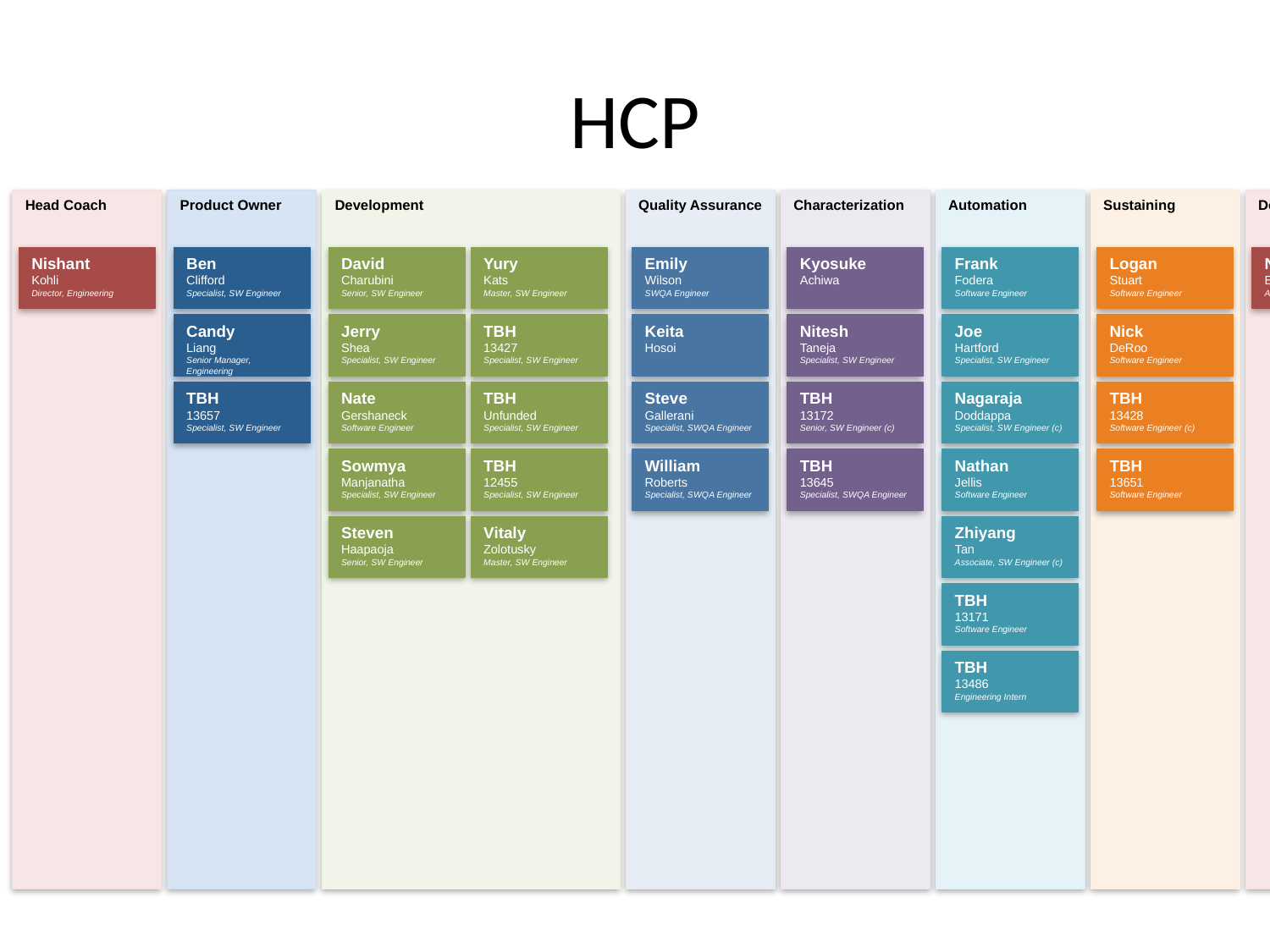

# HCP
Head Coach
Product Owner
Development
Quality Assurance
Characterization
Automation
Sustaining
Documentation
User Experience
NishantKohliDirector, Engineering
BenCliffordSpecialist, SW Engineer
DavidCharubiniSenior, SW Engineer
YuryKatsMaster, SW Engineer
EmilyWilsonSWQA Engineer
KyosukeAchiwa
FrankFoderaSoftware Engineer
LoganStuartSoftware Engineer
NickEvelsonAssociate, Tech Writer (c)
TBH12706Software Engineer
CandyLiangSenior Manager, Engineering
JerrySheaSpecialist, SW Engineer
TBH13427Specialist, SW Engineer
KeitaHosoi
NiteshTanejaSpecialist, SW Engineer
JoeHartfordSpecialist, SW Engineer
NickDeRooSoftware Engineer
TBH13657Specialist, SW Engineer
NateGershaneckSoftware Engineer
TBHUnfundedSpecialist, SW Engineer
SteveGalleraniSpecialist, SWQA Engineer
TBH13172Senior, SW Engineer (c)
NagarajaDoddappaSpecialist, SW Engineer (c)
TBH13428Software Engineer (c)
SowmyaManjanathaSpecialist, SW Engineer
TBH12455Specialist, SW Engineer
WilliamRobertsSpecialist, SWQA Engineer
TBH13645Specialist, SWQA Engineer
NathanJellisSoftware Engineer
TBH13651Software Engineer
StevenHaapaojaSenior, SW Engineer
VitalyZolotuskyMaster, SW Engineer
ZhiyangTanAssociate, SW Engineer (c)
TBH13171Software Engineer
TBH13486Engineering Intern